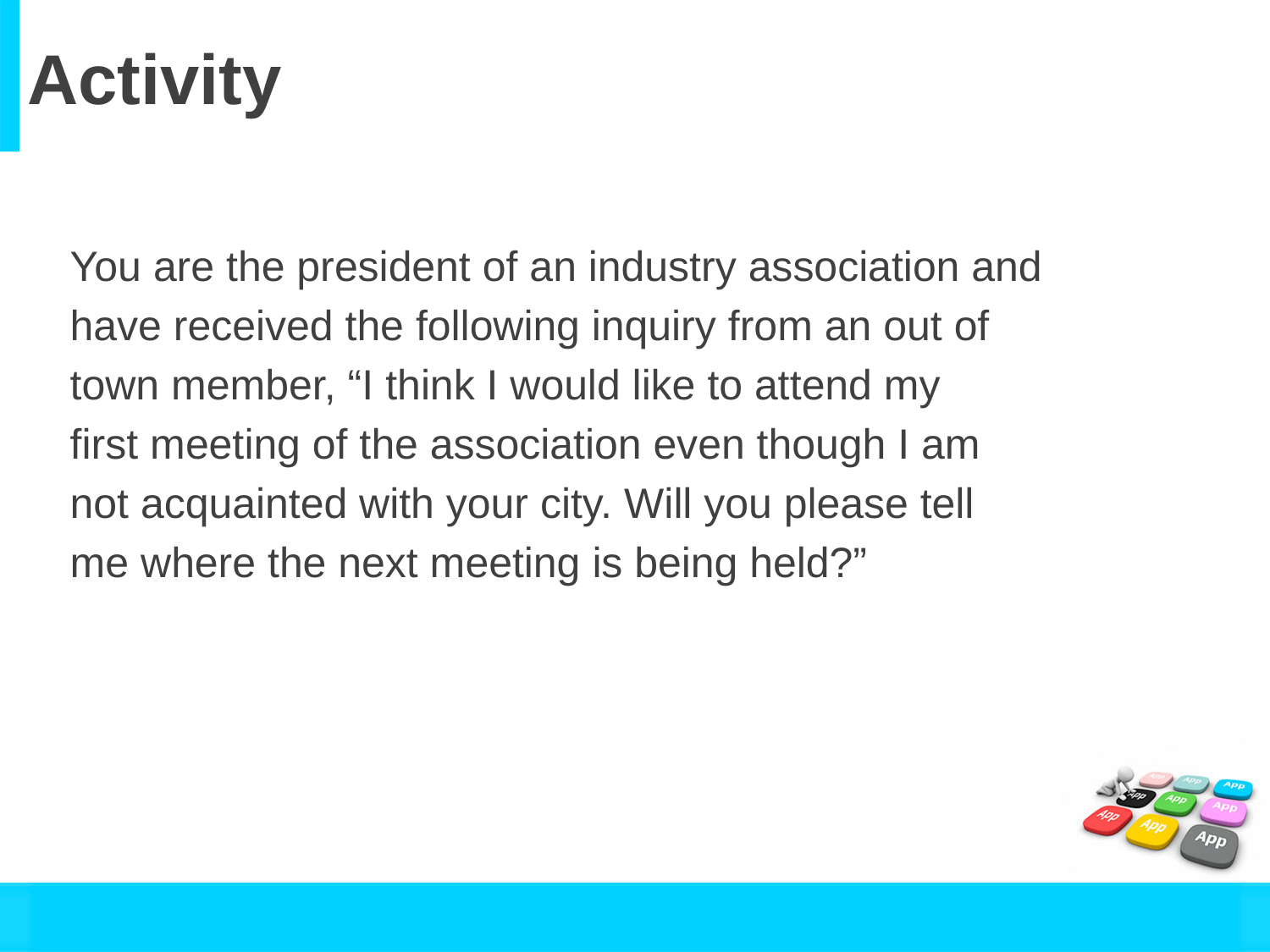

# Activity
You are the president of an industry association and
have received the following inquiry from an out of
town member, “I think I would like to attend my
first meeting of the association even though I am
not acquainted with your city. Will you please tell
me where the next meeting is being held?”